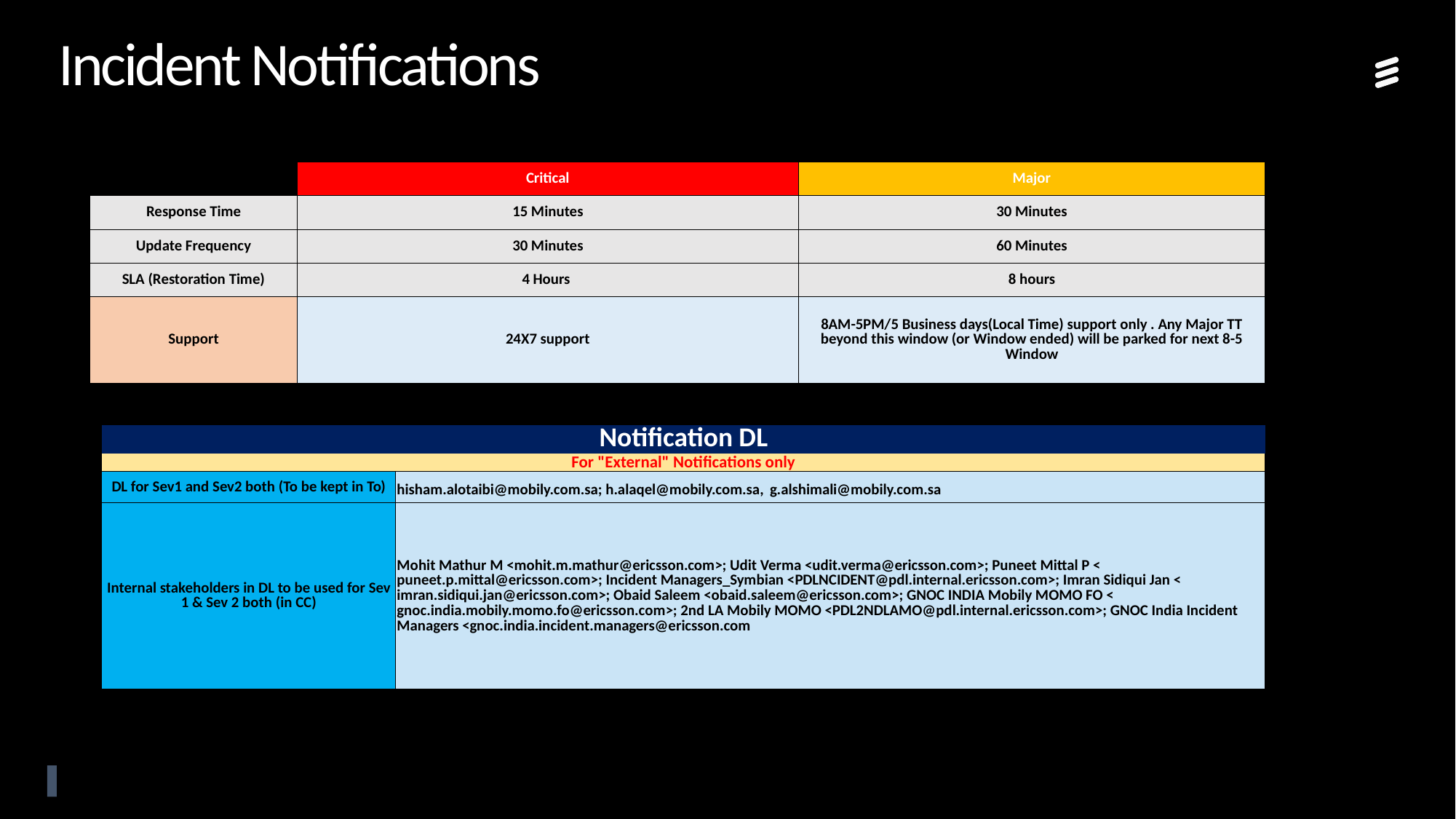

Incident Notifications
|  | Critical | Major |
| --- | --- | --- |
| Response Time | 15 Minutes | 30 Minutes |
| Update Frequency | 30 Minutes | 60 Minutes |
| SLA (Restoration Time) | 4 Hours | 8 hours |
| Support | 24X7 support | 8AM-5PM/5 Business days(Local Time) support only . Any Major TT beyond this window (or Window ended) will be parked for next 8-5 Window |
| Notification DL |  |
| --- | --- |
| For "External" Notifications only |  |
| DL for Sev1 and Sev2 both (To be kept in To) | hisham.alotaibi@mobily.com.sa; h.alaqel@mobily.com.sa, g.alshimali@mobily.com.sa |
| Internal stakeholders in DL to be used for Sev 1 & Sev 2 both (in CC) | Mohit Mathur M <mohit.m.mathur@ericsson.com>; Udit Verma <udit.verma@ericsson.com>; Puneet Mittal P <puneet.p.mittal@ericsson.com>; Incident Managers\_Symbian <PDLNCIDENT@pdl.internal.ericsson.com>; Imran Sidiqui Jan <imran.sidiqui.jan@ericsson.com>; Obaid Saleem <obaid.saleem@ericsson.com>; GNOC INDIA Mobily MOMO FO <gnoc.india.mobily.momo.fo@ericsson.com>; 2nd LA Mobily MOMO <PDL2NDLAMO@pdl.internal.ericsson.com>; GNOC India Incident Managers <gnoc.india.incident.managers@ericsson.com |